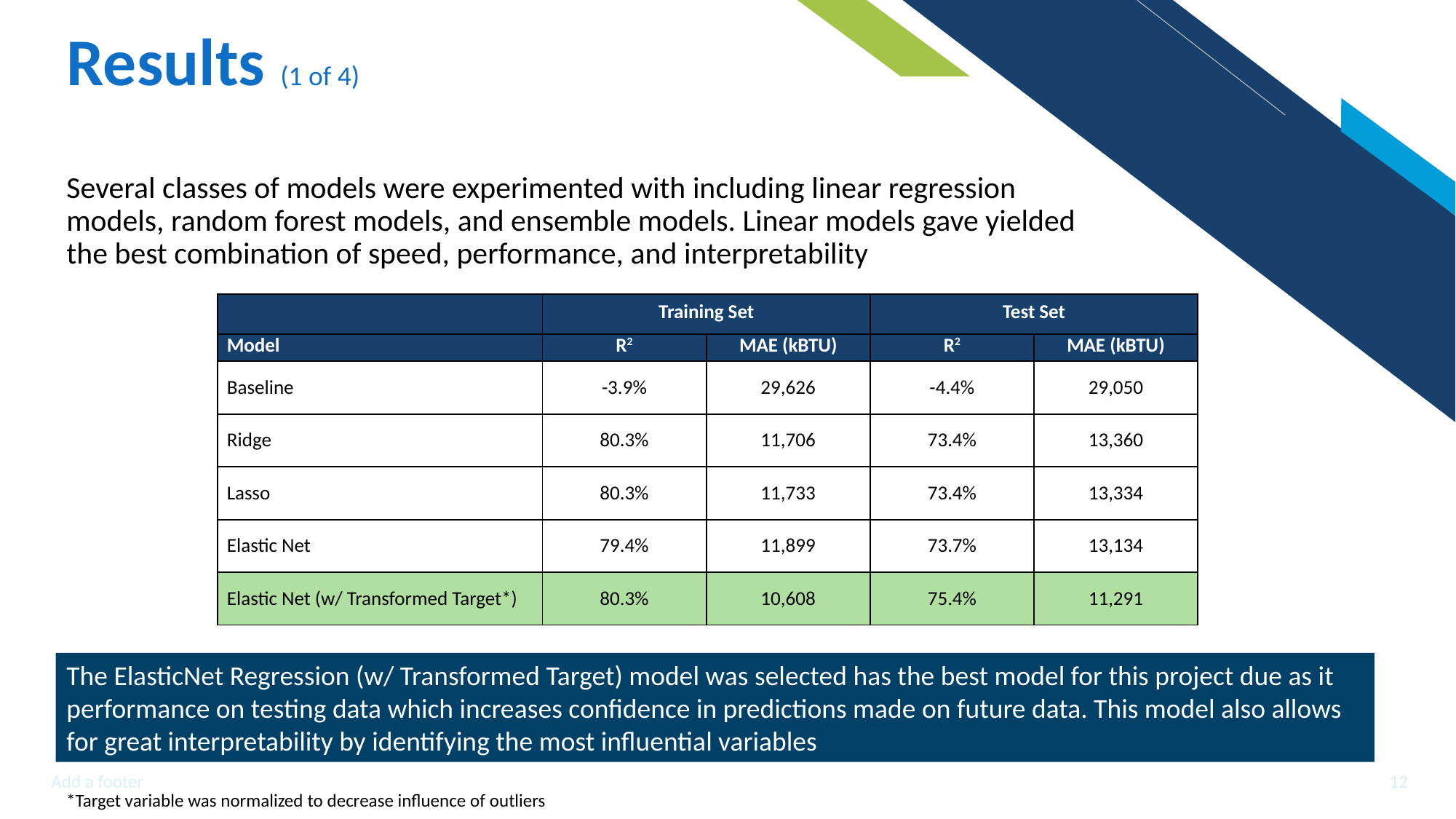

# Results (1 of 4)
Several classes of models were experimented with including linear regression models, random forest models, and ensemble models. Linear models gave yielded the best combination of speed, performance, and interpretability
|  | Training Set |  | Test Set |  |
| --- | --- | --- | --- | --- |
| Model | R2 | MAE (kBTU) | R2 | MAE (kBTU) |
| Baseline | -3.9% | 29,626 | -4.4% | 29,050 |
| Ridge | 80.3% | 11,706 | 73.4% | 13,360 |
| Lasso | 80.3% | 11,733 | 73.4% | 13,334 |
| Elastic Net | 79.4% | 11,899 | 73.7% | 13,134 |
| Elastic Net (w/ Transformed Target\*) | 80.3% | 10,608 | 75.4% | 11,291 |
The ElasticNet Regression (w/ Transformed Target) model was selected has the best model for this project due as it performance on testing data which increases confidence in predictions made on future data. This model also allows for great interpretability by identifying the most influential variables
Add a footer
12
*Target variable was normalized to decrease influence of outliers